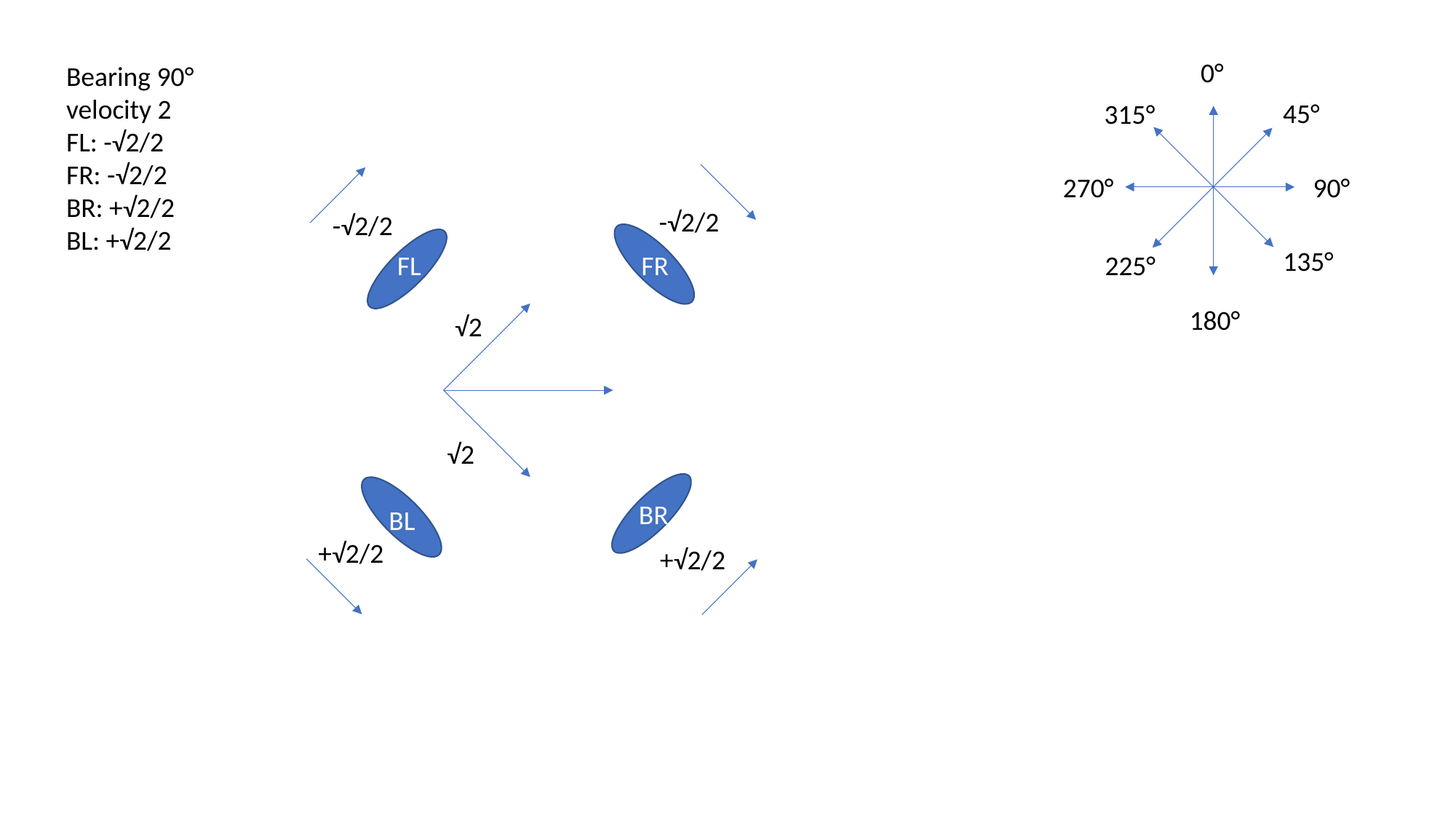

0°
Bearing 90°
velocity 2
FL: -√2/2
FR: -√2/2
BR: +√2/2
BL: +√2/2
45°
315°
270°
90°
-√2/2
-√2/2

135°
FL
FR
225°

180°
√2
√2

BR
BL

+√2/2
+√2/2